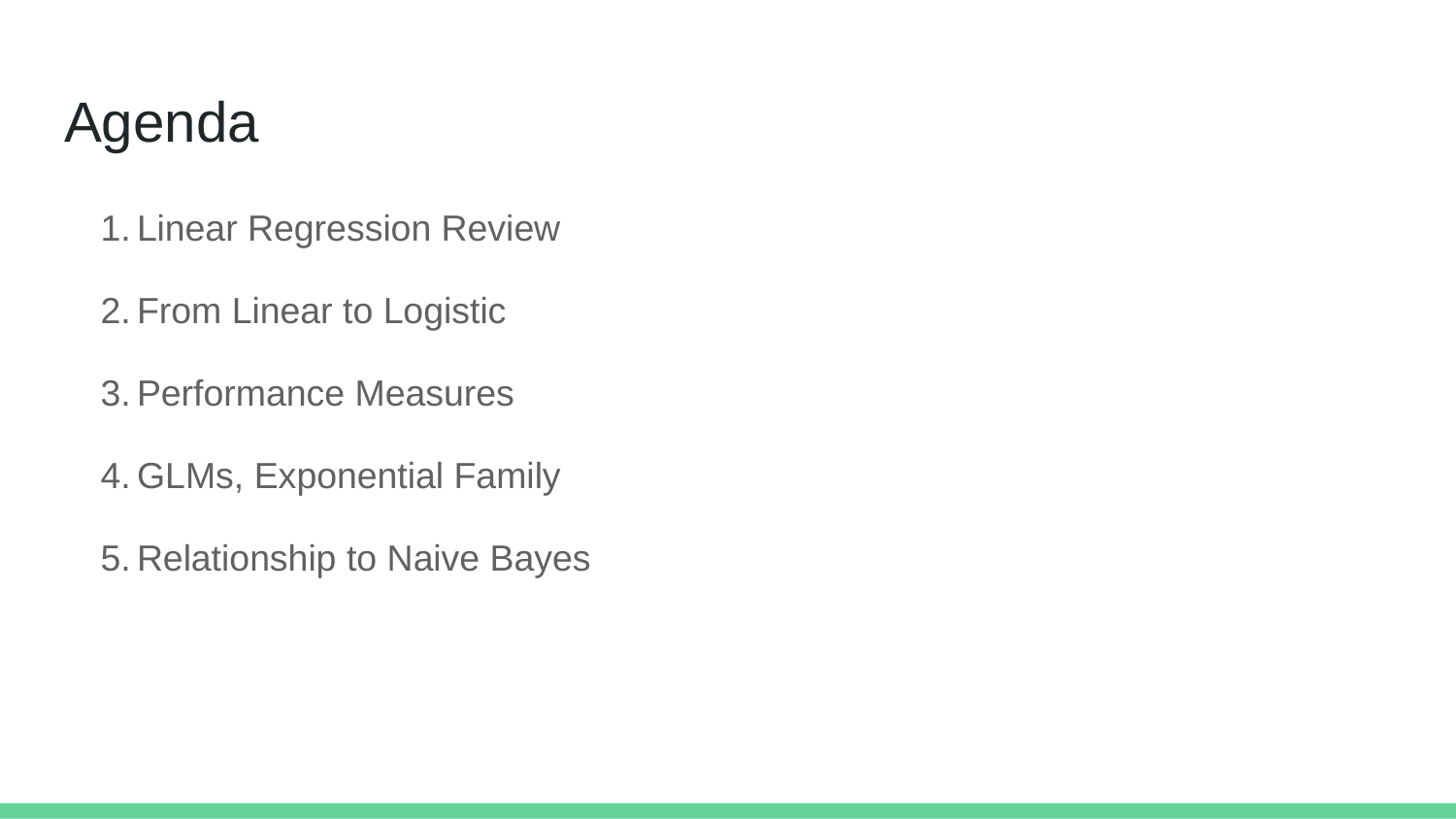

# Agenda
Linear Regression Review
From Linear to Logistic
Performance Measures
GLMs, Exponential Family
Relationship to Naive Bayes